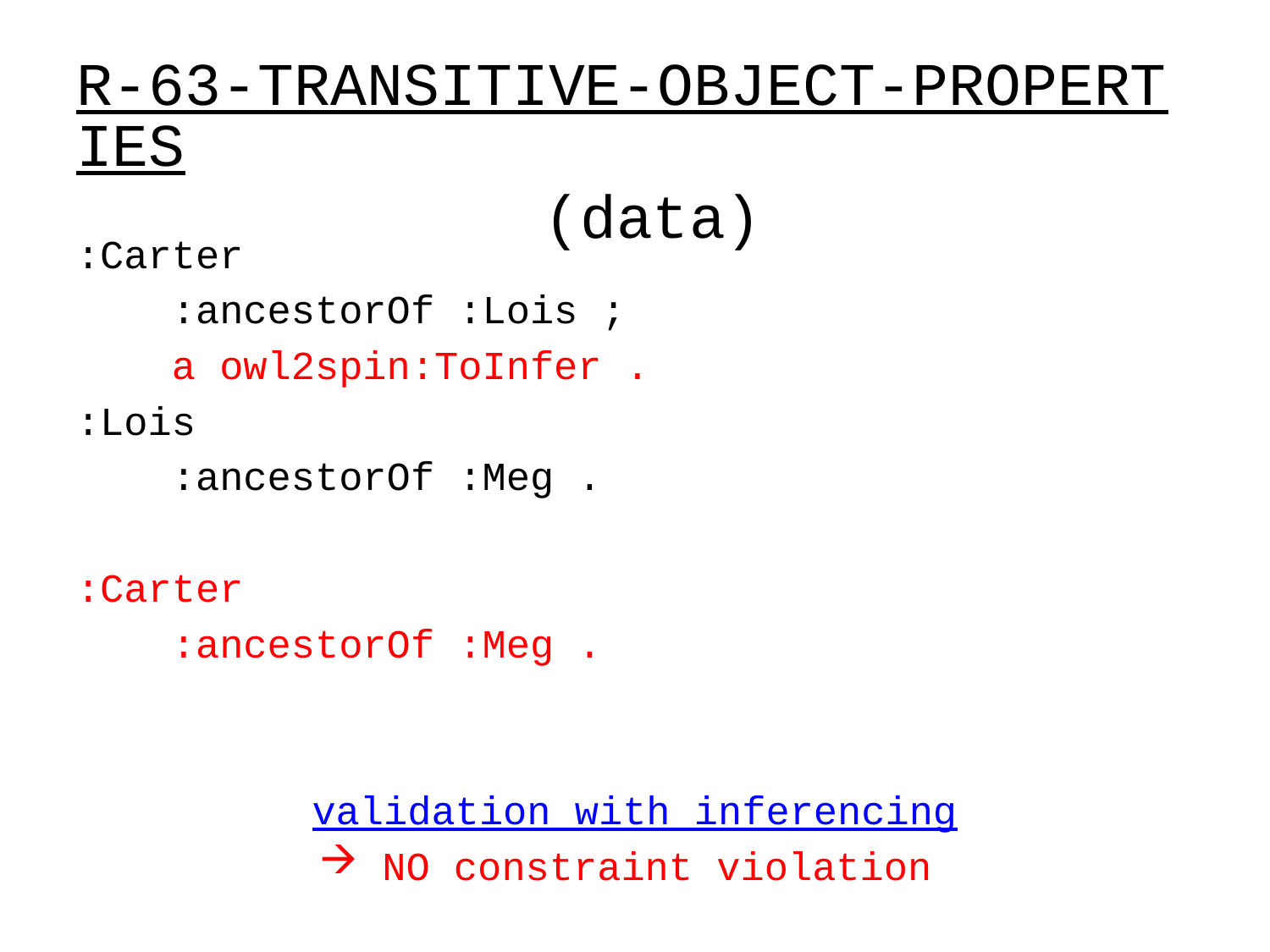

# R-63-TRANSITIVE-OBJECT-PROPERTIES (data)
:Carter
    :ancestorOf :Lois ;
    a owl2spin:ToInfer .
:Lois
    :ancestorOf :Meg .

:Carter
    :ancestorOf :Meg .

validation with inferencing
NO constraint violation